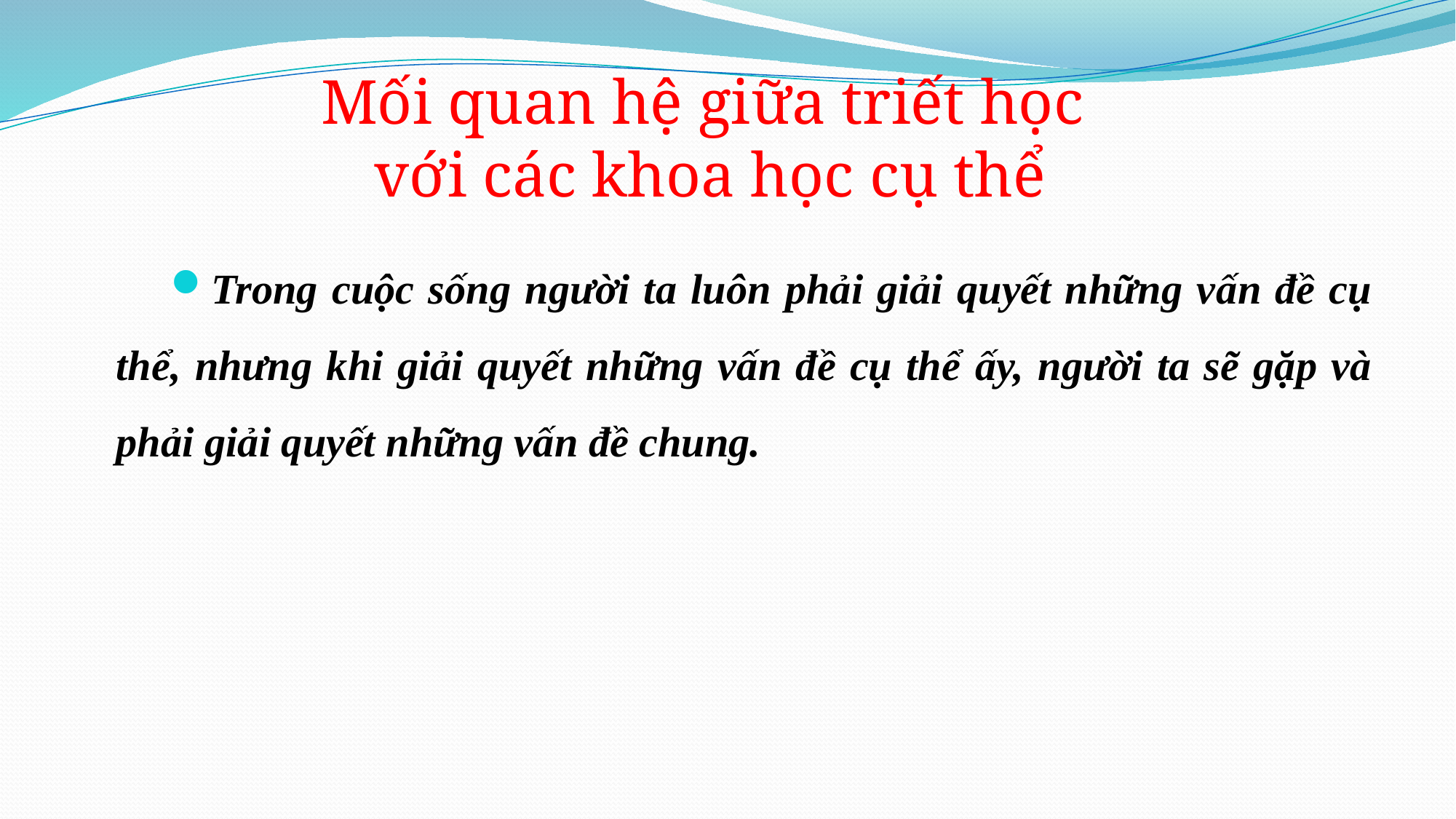

# Mối quan hệ giữa triết học với các khoa học cụ thể
Trong cuộc sống người ta luôn phải giải quyết những vấn đề cụ thể, nhưng khi giải quyết những vấn đề cụ thể ấy, người ta sẽ gặp và phải giải quyết những vấn đề chung.